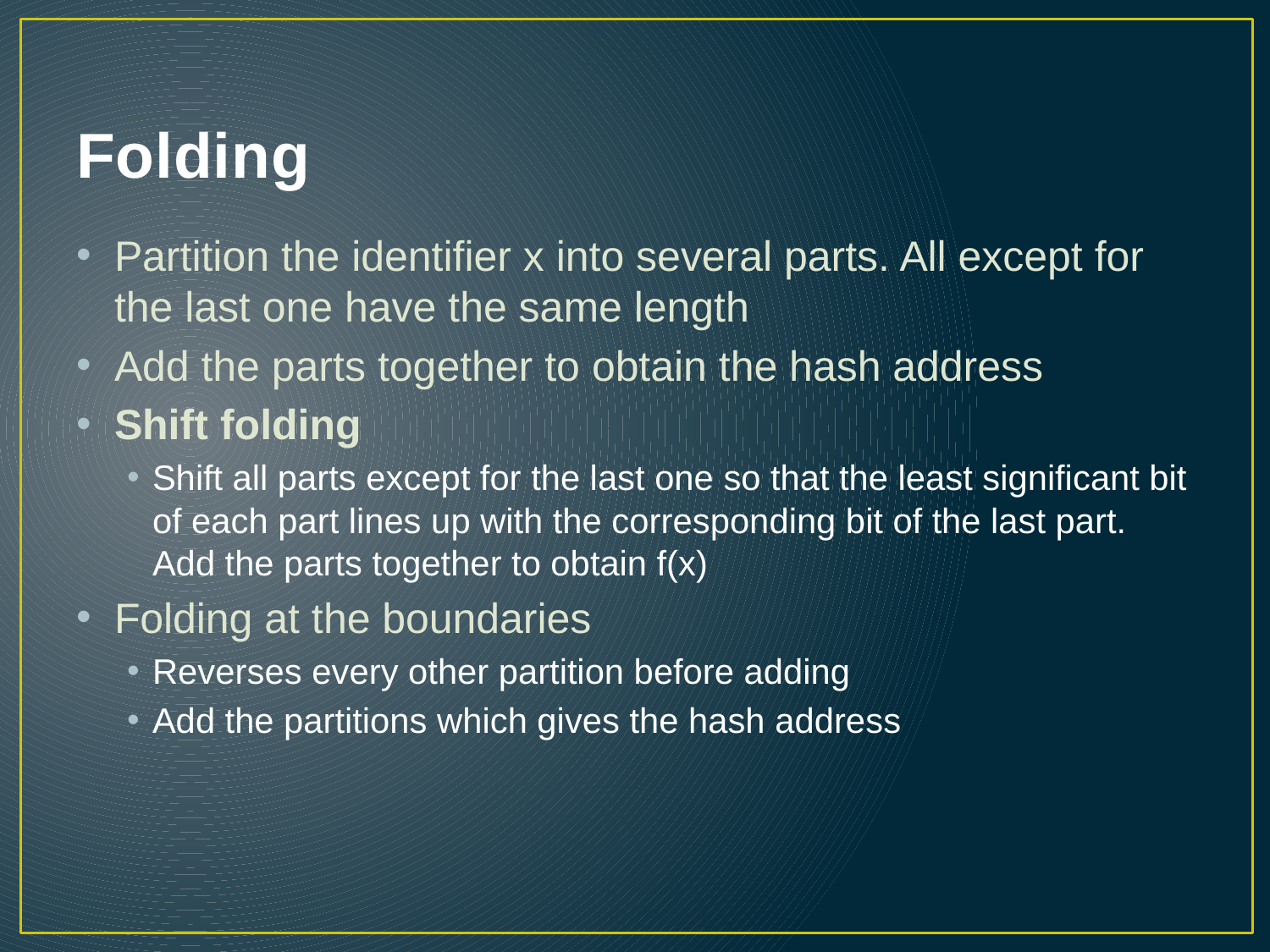

# Folding
Partition the identifier x into several parts. All except for the last one have the same length
Add the parts together to obtain the hash address
Shift folding
Shift all parts except for the last one so that the least significant bit of each part lines up with the corresponding bit of the last part. Add the parts together to obtain f(x)
Folding at the boundaries
Reverses every other partition before adding
Add the partitions which gives the hash address